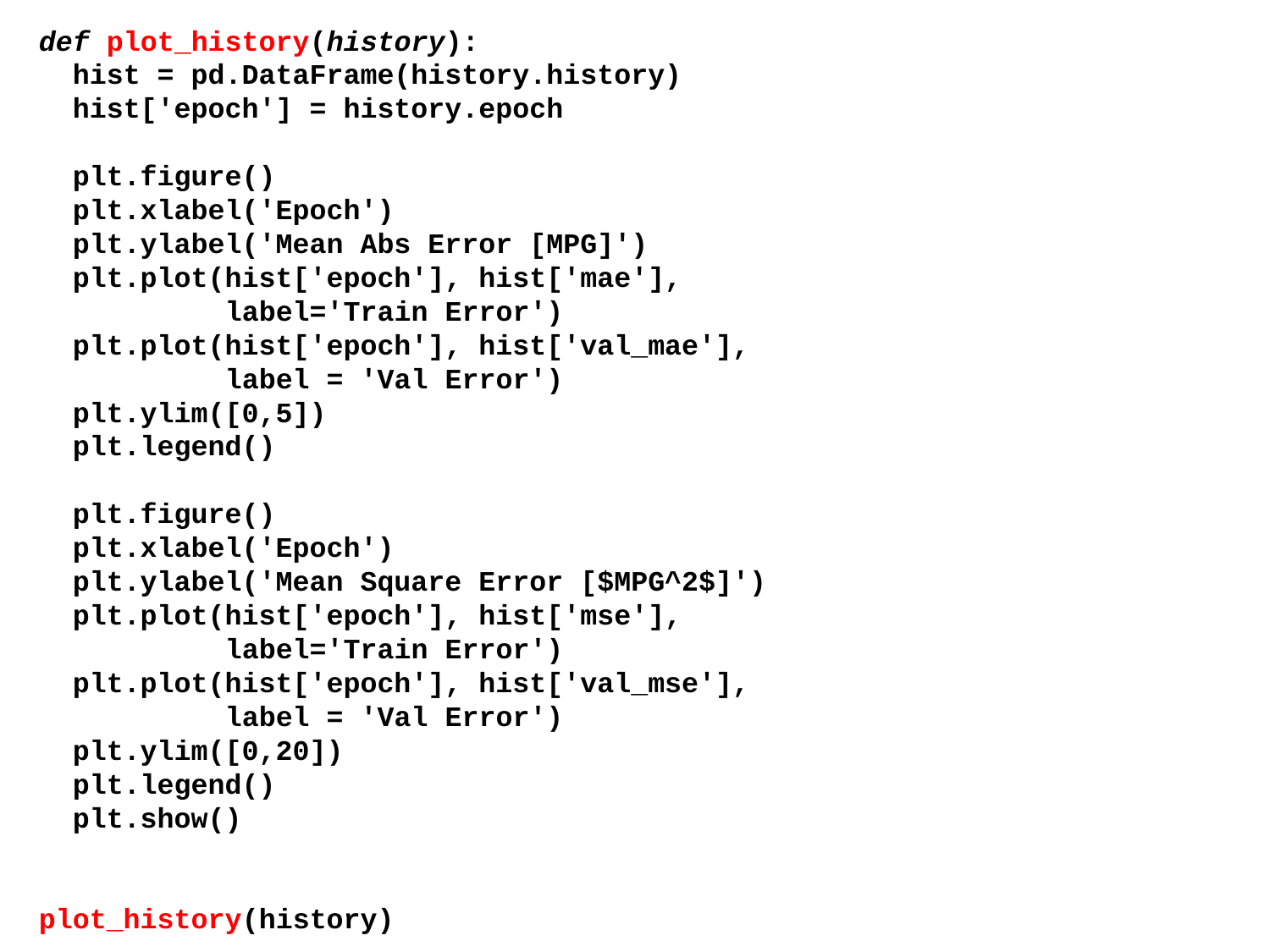

def plot_history(history):
  hist = pd.DataFrame(history.history)
  hist['epoch'] = history.epoch
  plt.figure()
  plt.xlabel('Epoch')
  plt.ylabel('Mean Abs Error [MPG]')
  plt.plot(hist['epoch'], hist['mae'],
           label='Train Error')
  plt.plot(hist['epoch'], hist['val_mae'],
           label = 'Val Error')
  plt.ylim([0,5])
  plt.legend()
  plt.figure()
  plt.xlabel('Epoch')
  plt.ylabel('Mean Square Error [$MPG^2$]')
  plt.plot(hist['epoch'], hist['mse'],
           label='Train Error')
  plt.plot(hist['epoch'], hist['val_mse'],
           label = 'Val Error')
  plt.ylim([0,20])
  plt.legend()
  plt.show()
plot_history(history)